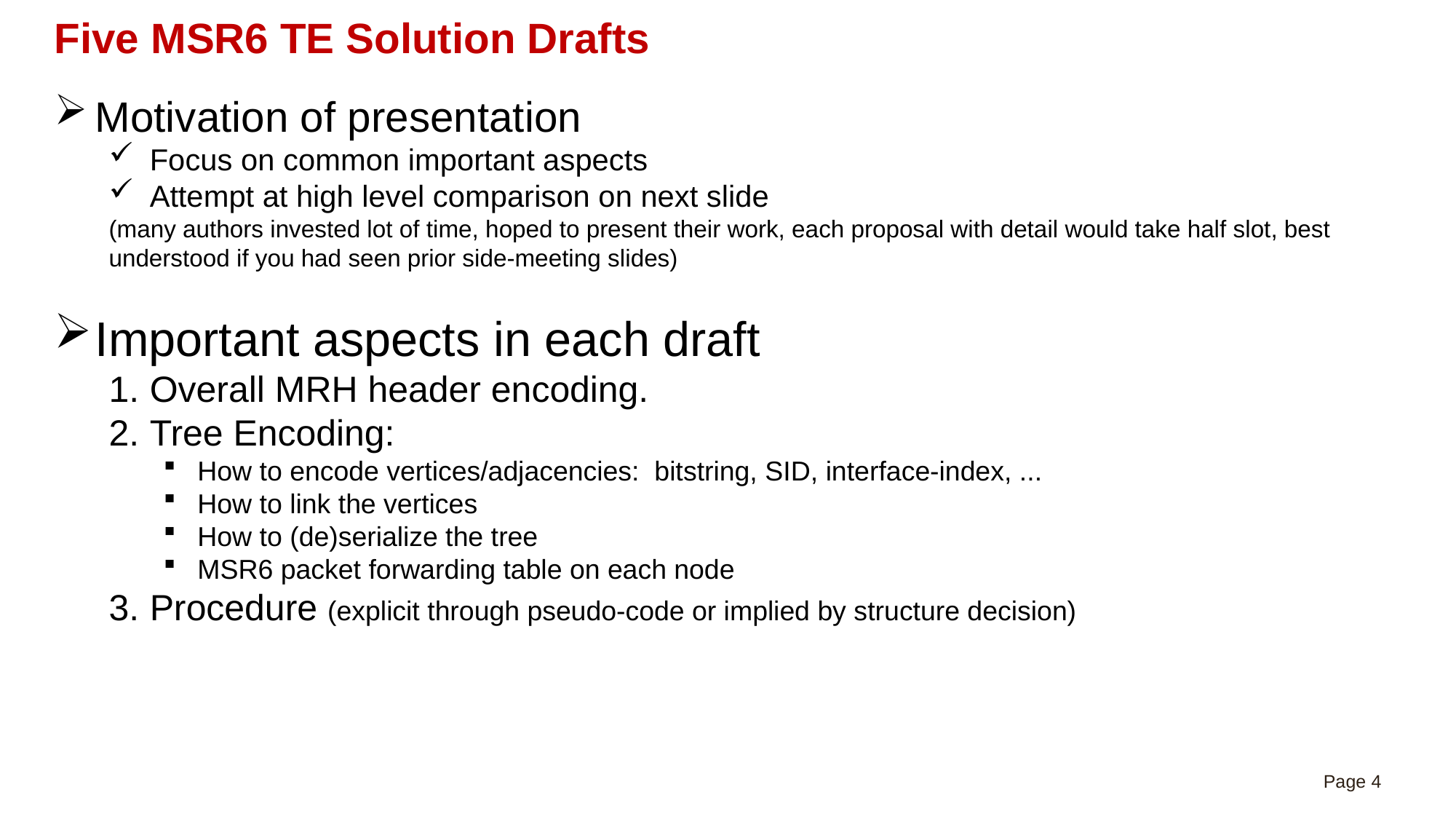

# Five MSR6 TE Solution Drafts
Motivation of presentation
Focus on common important aspects
Attempt at high level comparison on next slide
(many authors invested lot of time, hoped to present their work, each proposal with detail would take half slot, best understood if you had seen prior side-meeting slides)

Important aspects in each draft
Overall MRH header encoding.
Tree Encoding:
How to encode vertices/adjacencies:  bitstring, SID, interface-index, ...
How to link the vertices
How to (de)serialize the tree
MSR6 packet forwarding table on each node
Procedure (explicit through pseudo-code or implied by structure decision)
Page 4